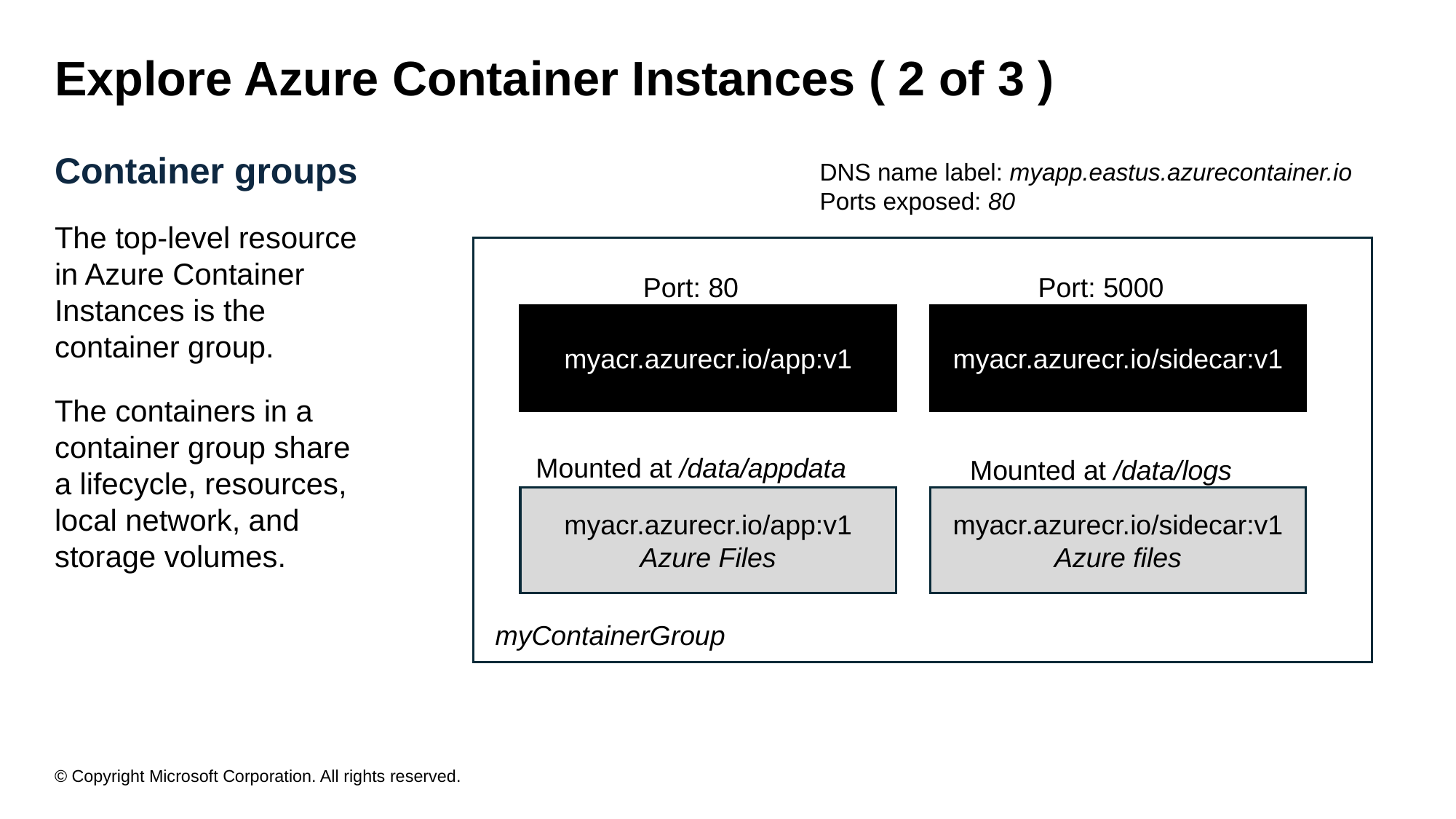

# Explore Azure Container Instances ( 2 of 3 )
Container groups
The top-level resource in Azure Container Instances is the container group.
The containers in a container group share a lifecycle, resources, local network, and storage volumes.

DNS name label: myapp.eastus.azurecontainer.io
Ports exposed: 80
myContainerGroup
Port: 80
Port: 5000
myacr.azurecr.io/app:v1
myacr.azurecr.io/sidecar:v1
Mounted at /data/appdata
Mounted at /data/logs
myacr.azurecr.io/app:v1
Azure Files
myacr.azurecr.io/sidecar:v1
Azure files